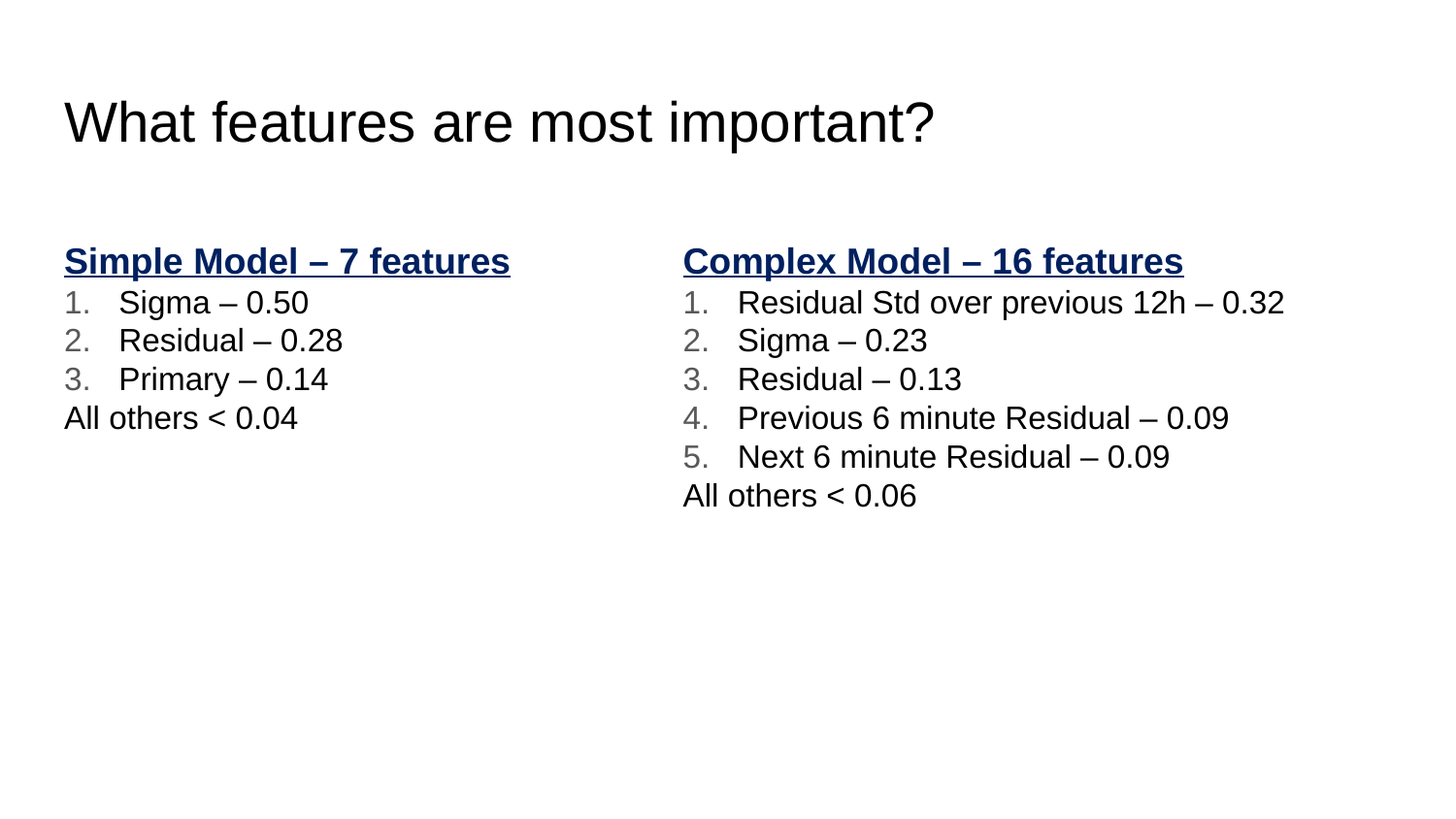

# What features are most important?
Simple Model – 7 features
Sigma – 0.50
Residual – 0.28
Primary – 0.14
All others < 0.04

Complex Model – 16 features
Residual Std over previous 12h – 0.32
Sigma – 0.23
Residual – 0.13
Previous 6 minute Residual – 0.09
Next 6 minute Residual – 0.09
All others < 0.06